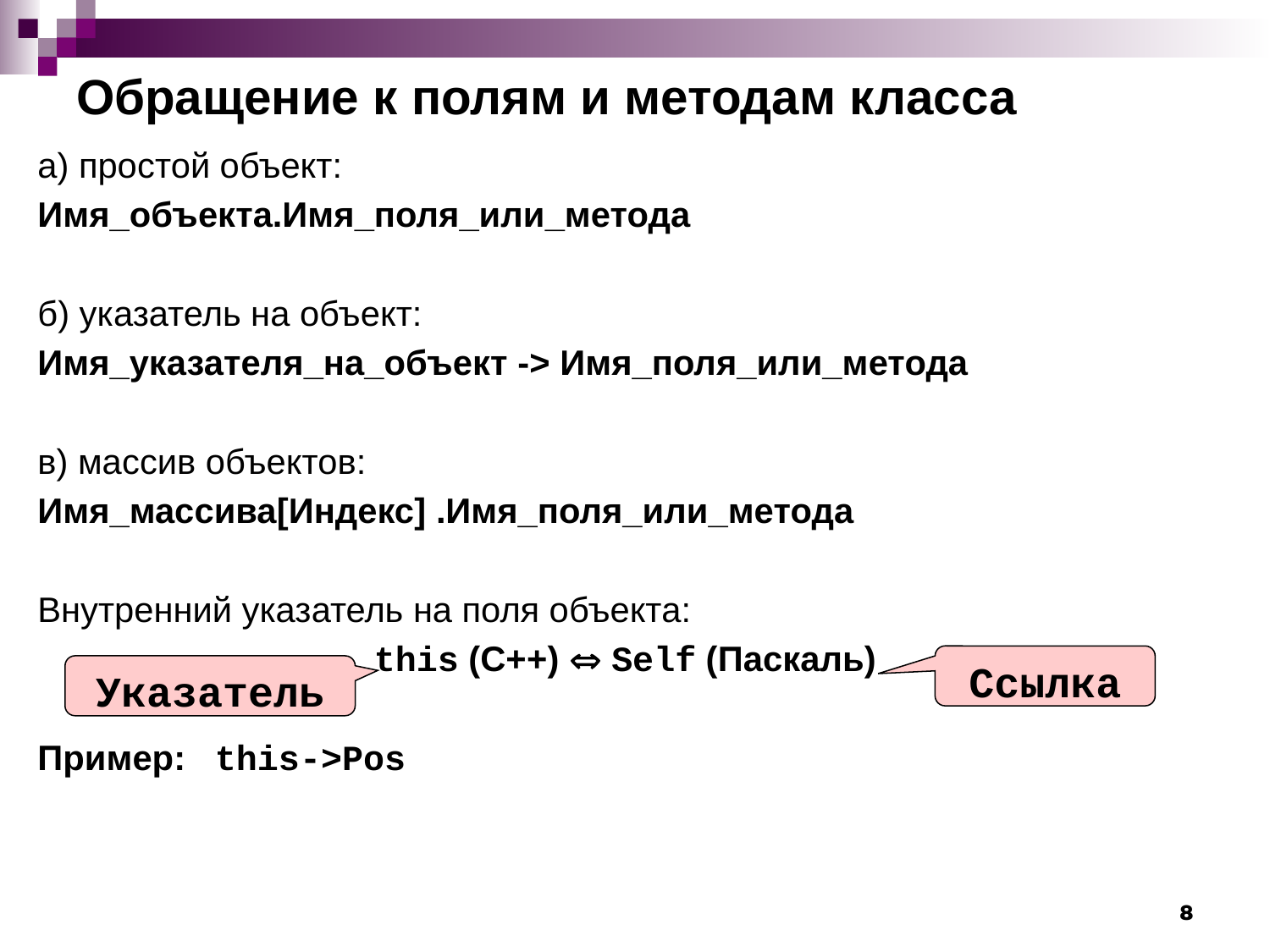

# Обращение к полям и методам класса
а) простой объект:
Имя_объекта.Имя_поля_или_метода

б) указатель на объект:
Имя_указателя_на_объект -> Имя_поля_или_метода

в) массив объектов:
Имя_массива[Индекс] .Имя_поля_или_метода

Внутренний указатель на поля объекта:
this (С++) ⇔ Self (Паскаль)

Пример:   this->Pos
Ссылка
Указатель

8